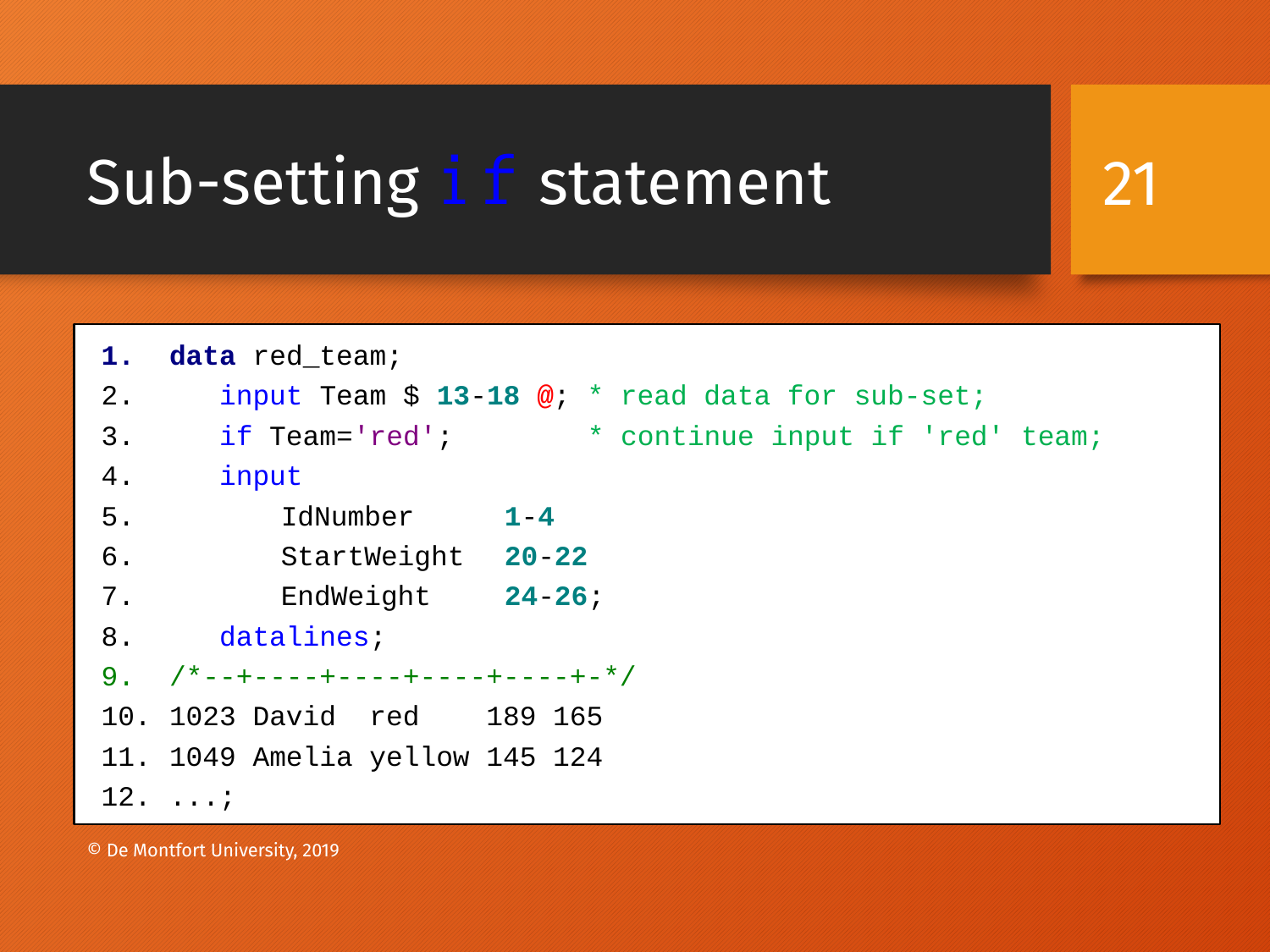

# Sub-setting if statement
21
data red_team;
   input Team $ 13-18 @; * read data for sub-set;
   if Team='red';        * continue input if 'red' team;
   input
		IdNumber 	1-4
		StartWeight 	20-22
		EndWeight 	24-26;
   datalines;
/*--+----+----+----+----+-*/
1023 David  red    189 165
1049 Amelia yellow 145 124
...;
© De Montfort University, 2019